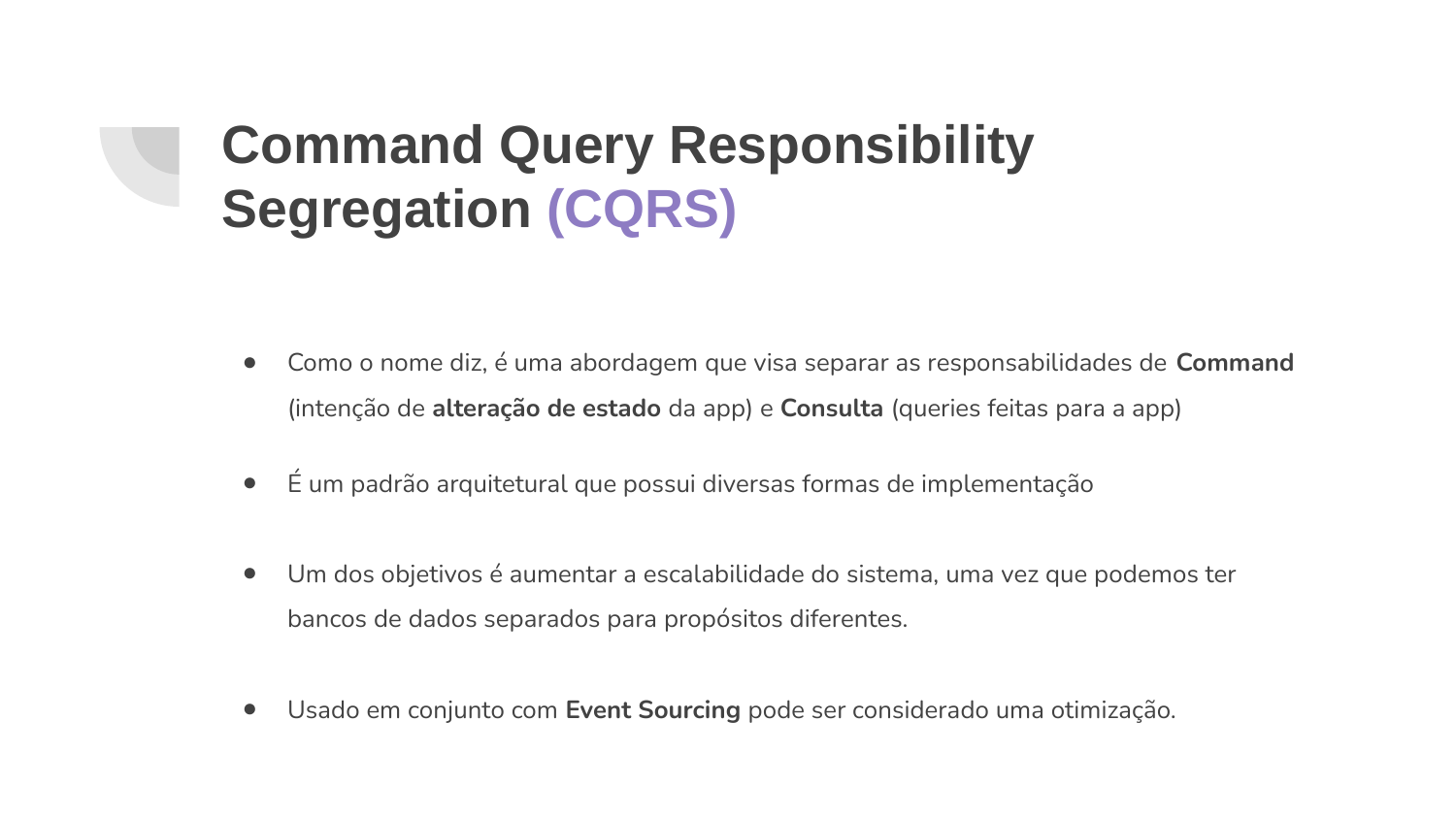

# Command Query Responsibility Segregation (CQRS)
Como o nome diz, é uma abordagem que visa separar as responsabilidades de Command (intenção de alteração de estado da app) e Consulta (queries feitas para a app)
É um padrão arquitetural que possui diversas formas de implementação
Um dos objetivos é aumentar a escalabilidade do sistema, uma vez que podemos ter bancos de dados separados para propósitos diferentes.
Usado em conjunto com Event Sourcing pode ser considerado uma otimização.